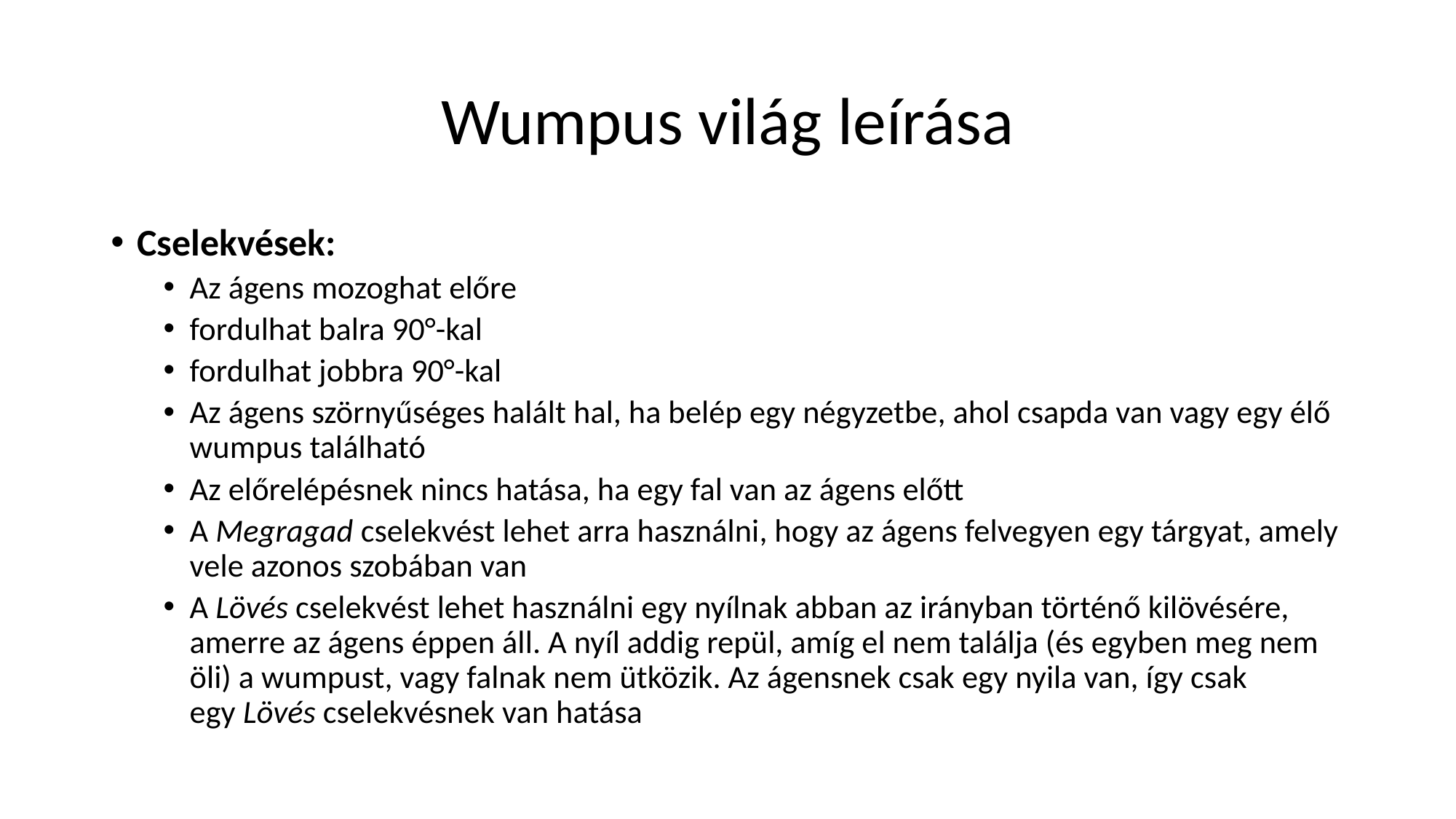

# Wumpus világ leírása
Cselekvések:
Az ágens mozoghat előre
fordulhat balra 90°-kal
fordulhat jobbra 90°-kal
Az ágens szörnyűséges halált hal, ha belép egy négyzetbe, ahol csapda van vagy egy élő wumpus található
Az előrelépésnek nincs hatása, ha egy fal van az ágens előtt
A Megragad cselekvést lehet arra használni, hogy az ágens felvegyen egy tárgyat, amely vele azonos szobában van
A Lövés cselekvést lehet használni egy nyílnak abban az irányban történő kilövésére, amerre az ágens éppen áll. A nyíl addig repül, amíg el nem találja (és egyben meg nem öli) a wumpust, vagy falnak nem ütközik. Az ágensnek csak egy nyila van, így csak egy Lövés cselekvésnek van hatása